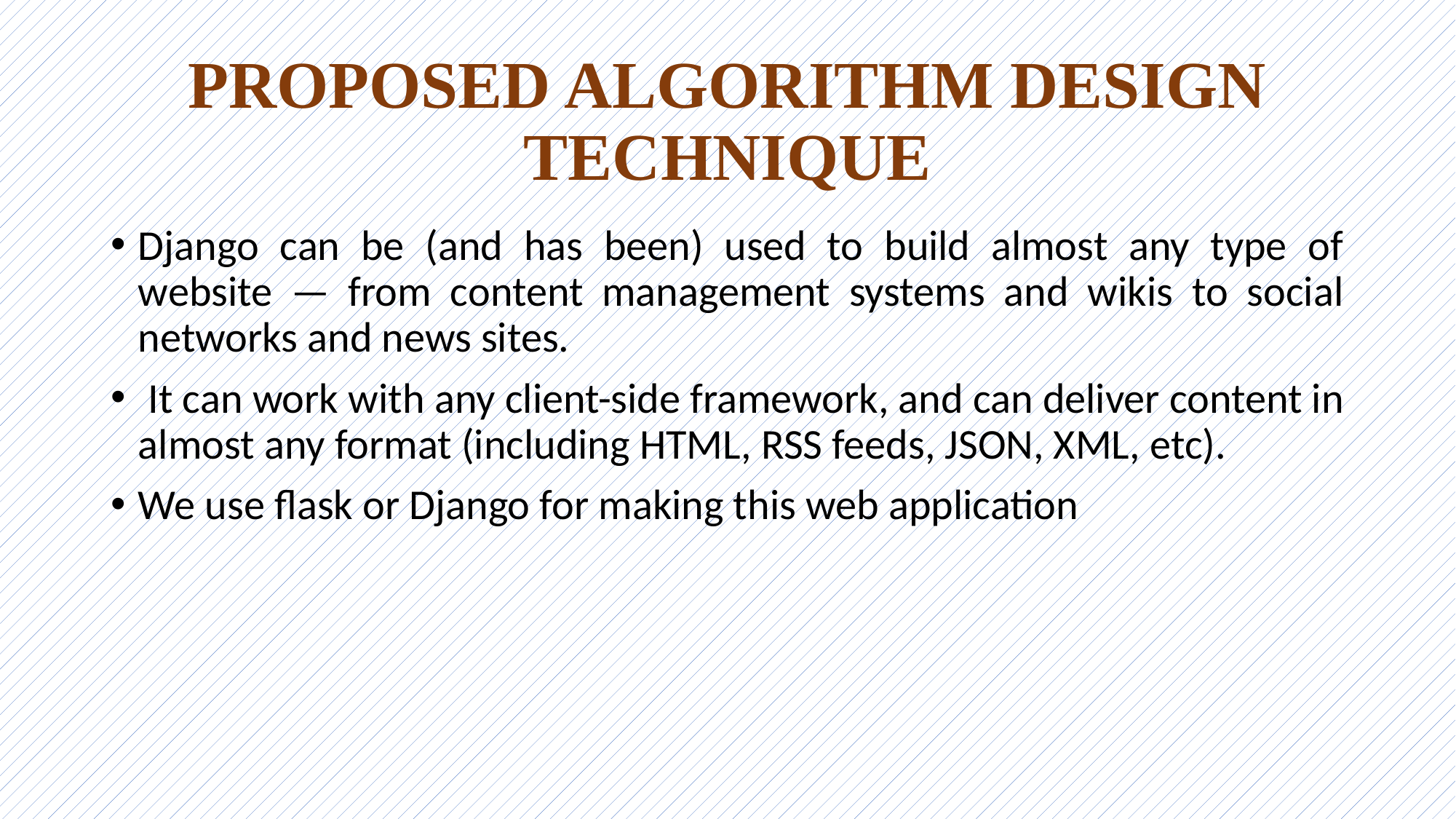

# PROPOSED ALGORITHM DESIGN TECHNIQUE
Django can be (and has been) used to build almost any type of website — from content management systems and wikis to social networks and news sites.
 It can work with any client-side framework, and can deliver content in almost any format (including HTML, RSS feeds, JSON, XML, etc).
We use flask or Django for making this web application